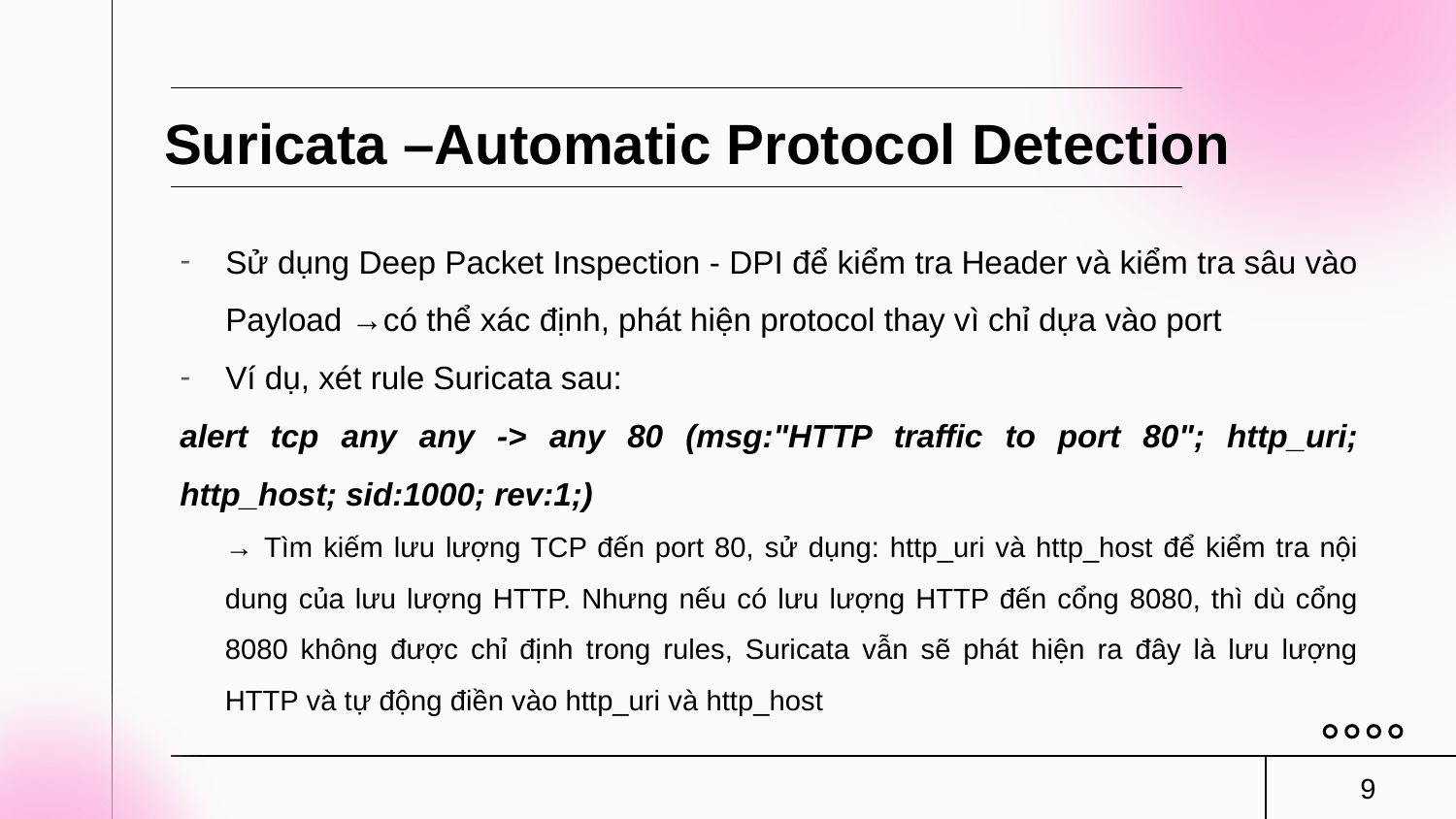

# Suricata –Automatic Protocol Detection
Sử dụng Deep Packet Inspection - DPI để kiểm tra Header và kiểm tra sâu vào Payload →có thể xác định, phát hiện protocol thay vì chỉ dựa vào port
Ví dụ, xét rule Suricata sau:
alert tcp any any -> any 80 (msg:"HTTP traffic to port 80"; http_uri; http_host; sid:1000; rev:1;)
→ Tìm kiếm lưu lượng TCP đến port 80, sử dụng: http_uri và http_host để kiểm tra nội dung của lưu lượng HTTP. Nhưng nếu có lưu lượng HTTP đến cổng 8080, thì dù cổng 8080 không được chỉ định trong rules, Suricata vẫn sẽ phát hiện ra đây là lưu lượng HTTP và tự động điền vào http_uri và http_host

9